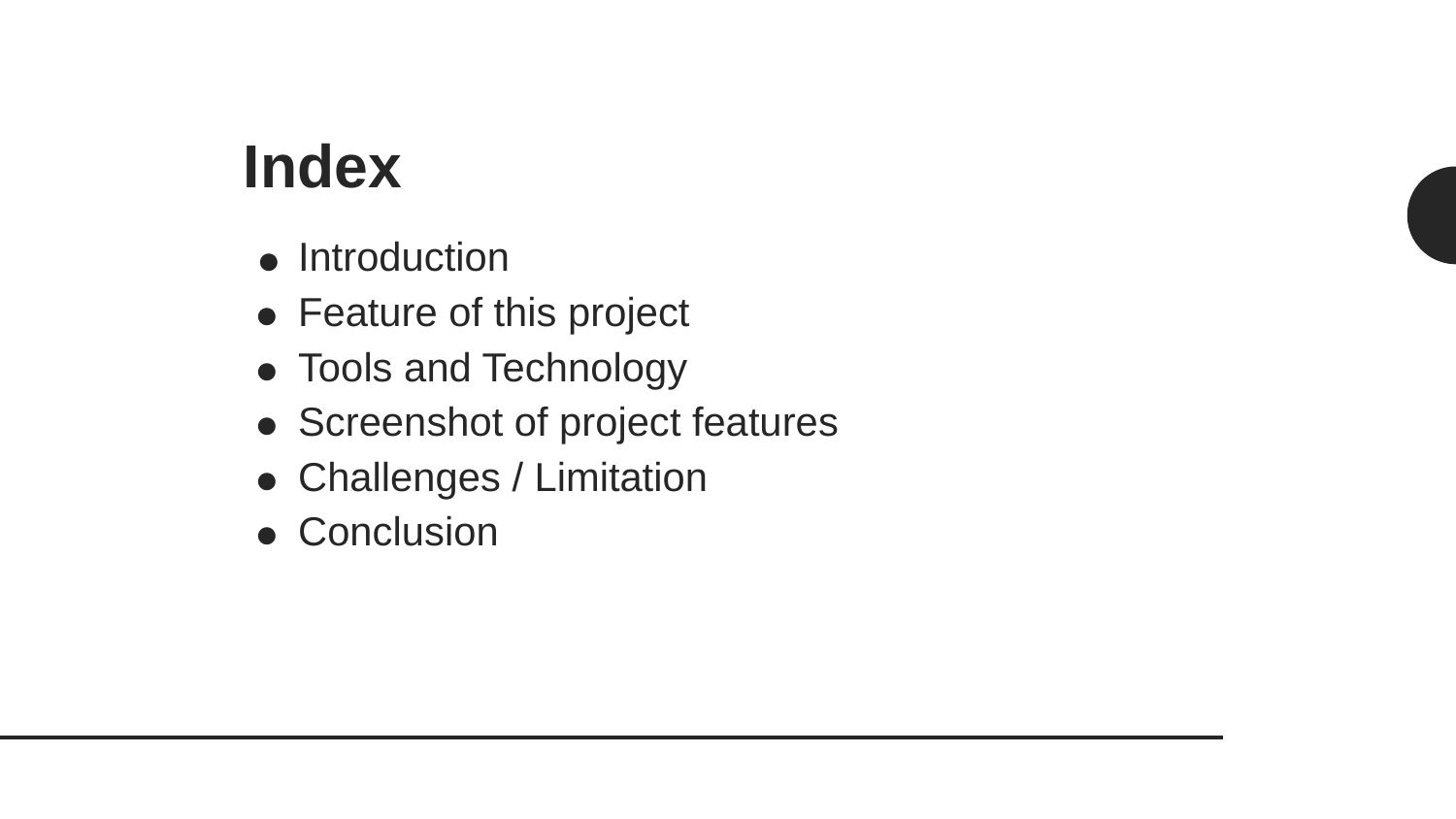

Index
Introduction
Feature of this project
Tools and Technology
Screenshot of project features
Challenges / Limitation
Conclusion